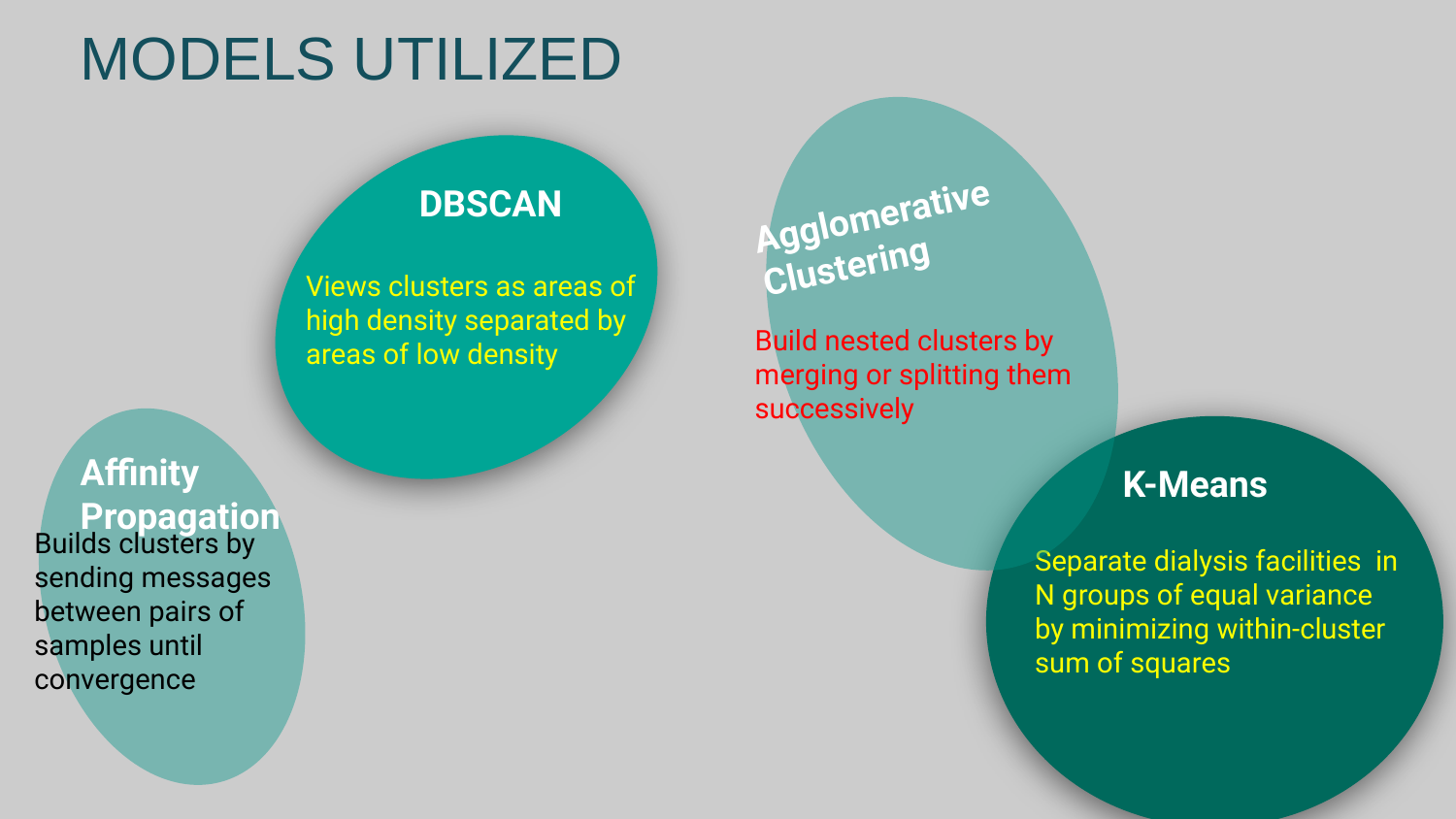

# MODELS UTILIZED

DBSCAN

Agglomerative Clustering

Views clusters as areas of high density separated by areas of low density
Build nested clusters by merging or splitting them successively

K-Means

Affinity Propagation

Separate dialysis facilities  in N groups of equal variance by minimizing within-cluster sum of squares
Builds clusters by sending messages between pairs of samples until convergence